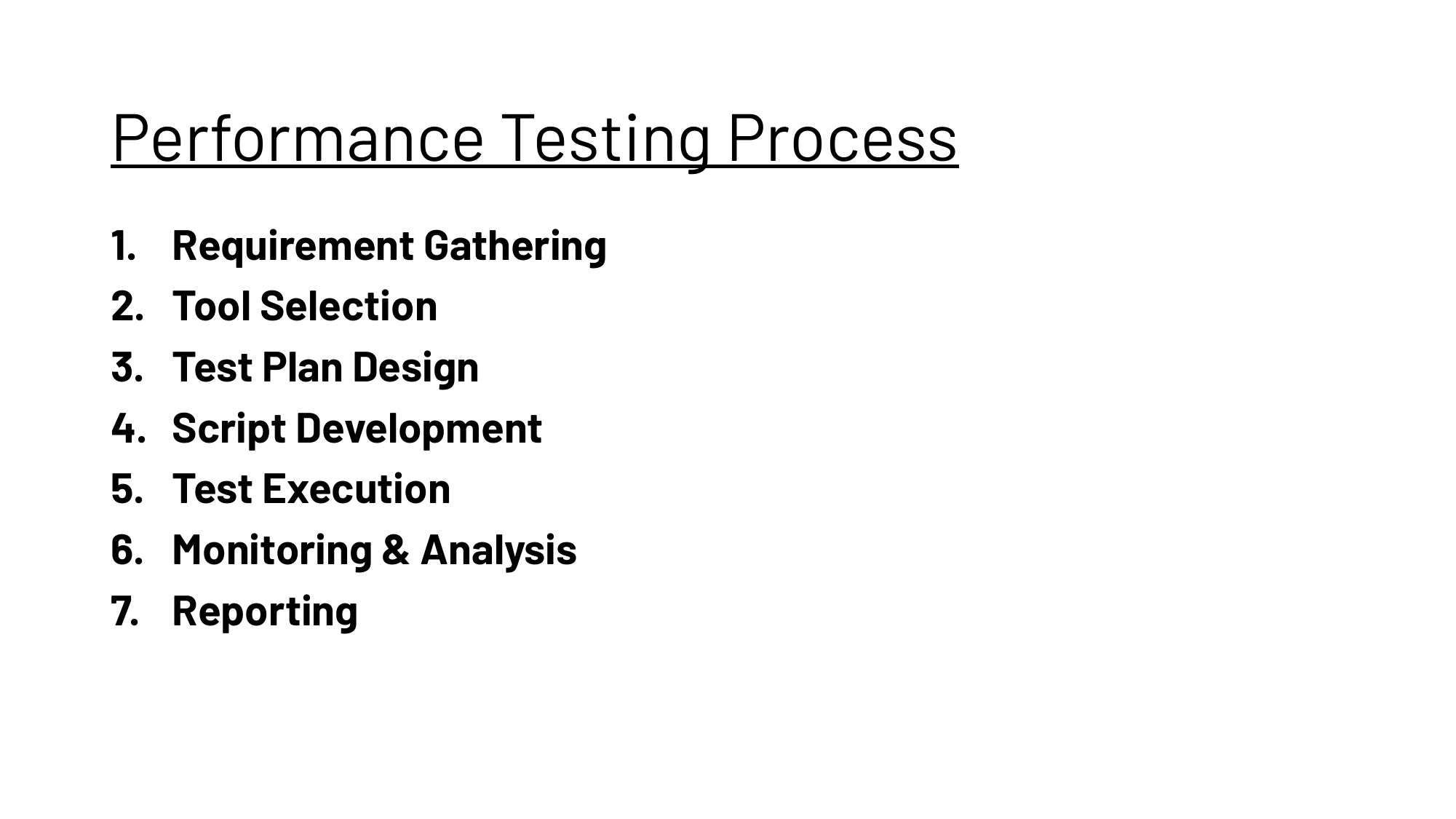

# Performance Testing Process
Requirement Gathering
Tool Selection
Test Plan Design
Script Development
Test Execution
Monitoring & Analysis
Reporting